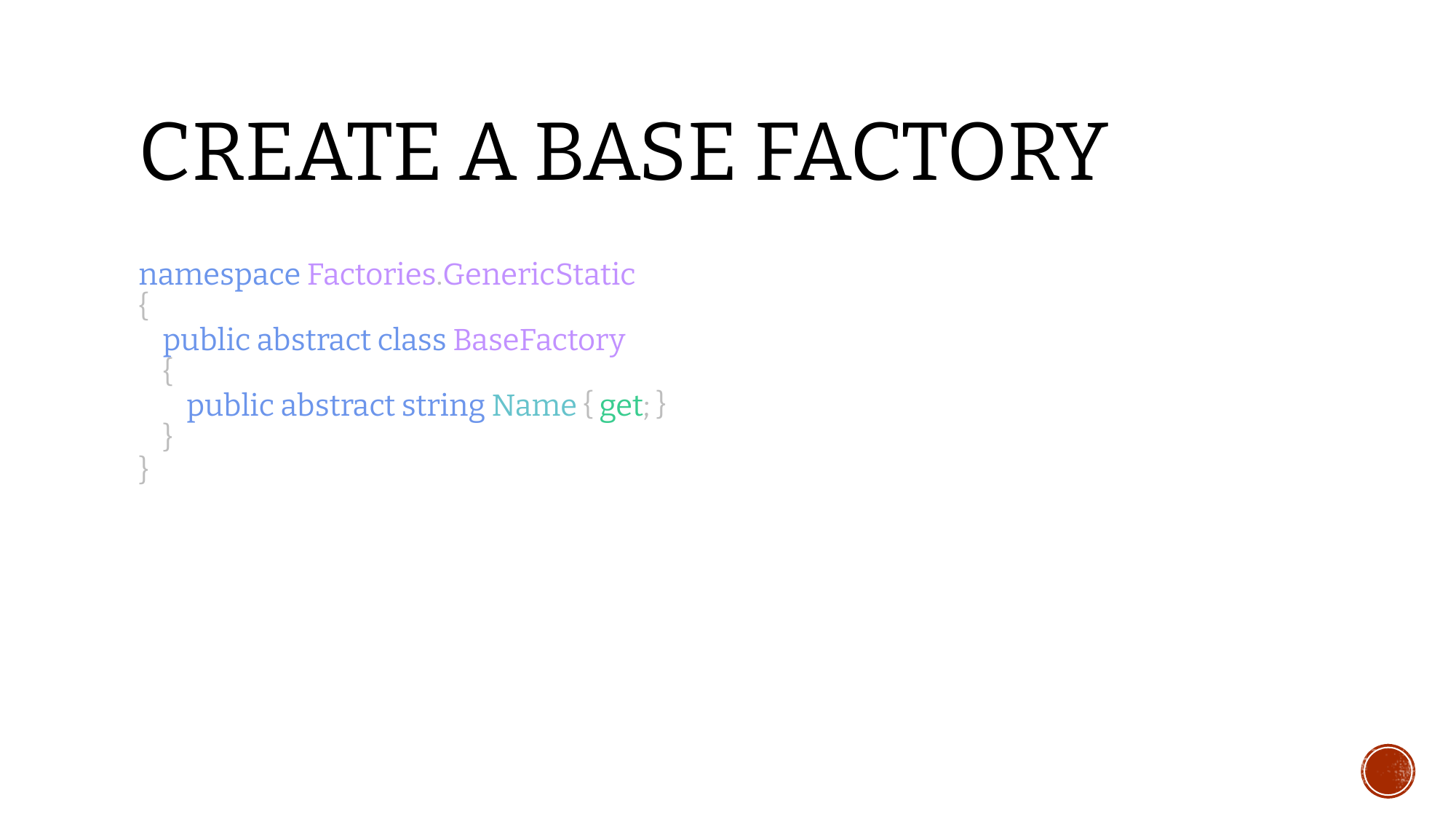

# Create a Base Factory
namespace Factories.GenericStatic
{
    public abstract class BaseFactory
    {
        public abstract string Name { get; }
    }
}